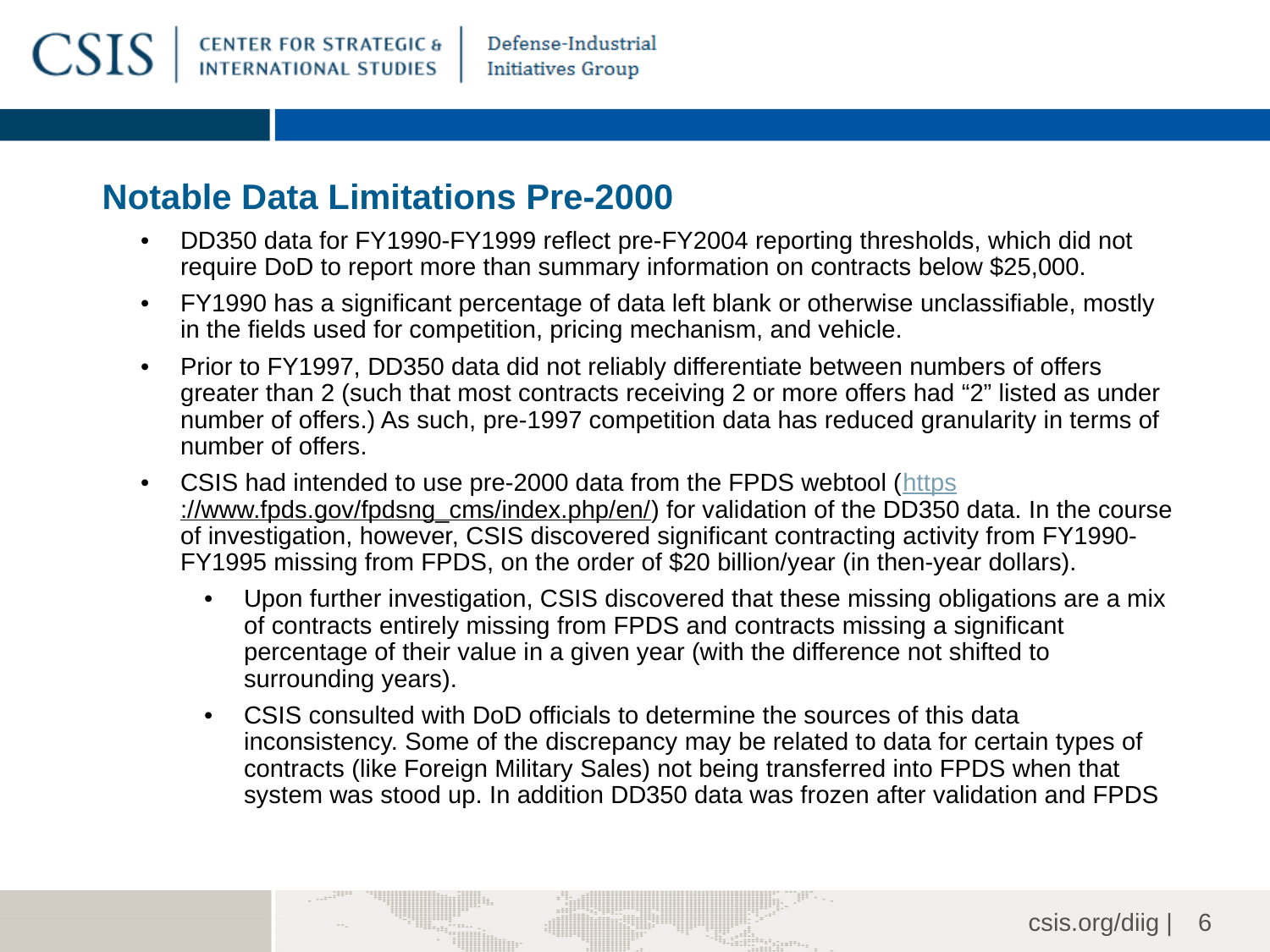

# Notable Data Limitations Pre-2000
DD350 data for FY1990-FY1999 reflect pre-FY2004 reporting thresholds, which did not require DoD to report more than summary information on contracts below $25,000.
FY1990 has a significant percentage of data left blank or otherwise unclassifiable, mostly in the fields used for competition, pricing mechanism, and vehicle.
Prior to FY1997, DD350 data did not reliably differentiate between numbers of offers greater than 2 (such that most contracts receiving 2 or more offers had “2” listed as under number of offers.) As such, pre-1997 competition data has reduced granularity in terms of number of offers.
CSIS had intended to use pre-2000 data from the FPDS webtool (https://www.fpds.gov/fpdsng_cms/index.php/en/) for validation of the DD350 data. In the course of investigation, however, CSIS discovered significant contracting activity from FY1990-FY1995 missing from FPDS, on the order of $20 billion/year (in then-year dollars).
Upon further investigation, CSIS discovered that these missing obligations are a mix of contracts entirely missing from FPDS and contracts missing a significant percentage of their value in a given year (with the difference not shifted to surrounding years).
CSIS consulted with DoD officials to determine the sources of this data inconsistency. Some of the discrepancy may be related to data for certain types of contracts (like Foreign Military Sales) not being transferred into FPDS when that system was stood up. In addition DD350 data was frozen after validation and FPDS

6